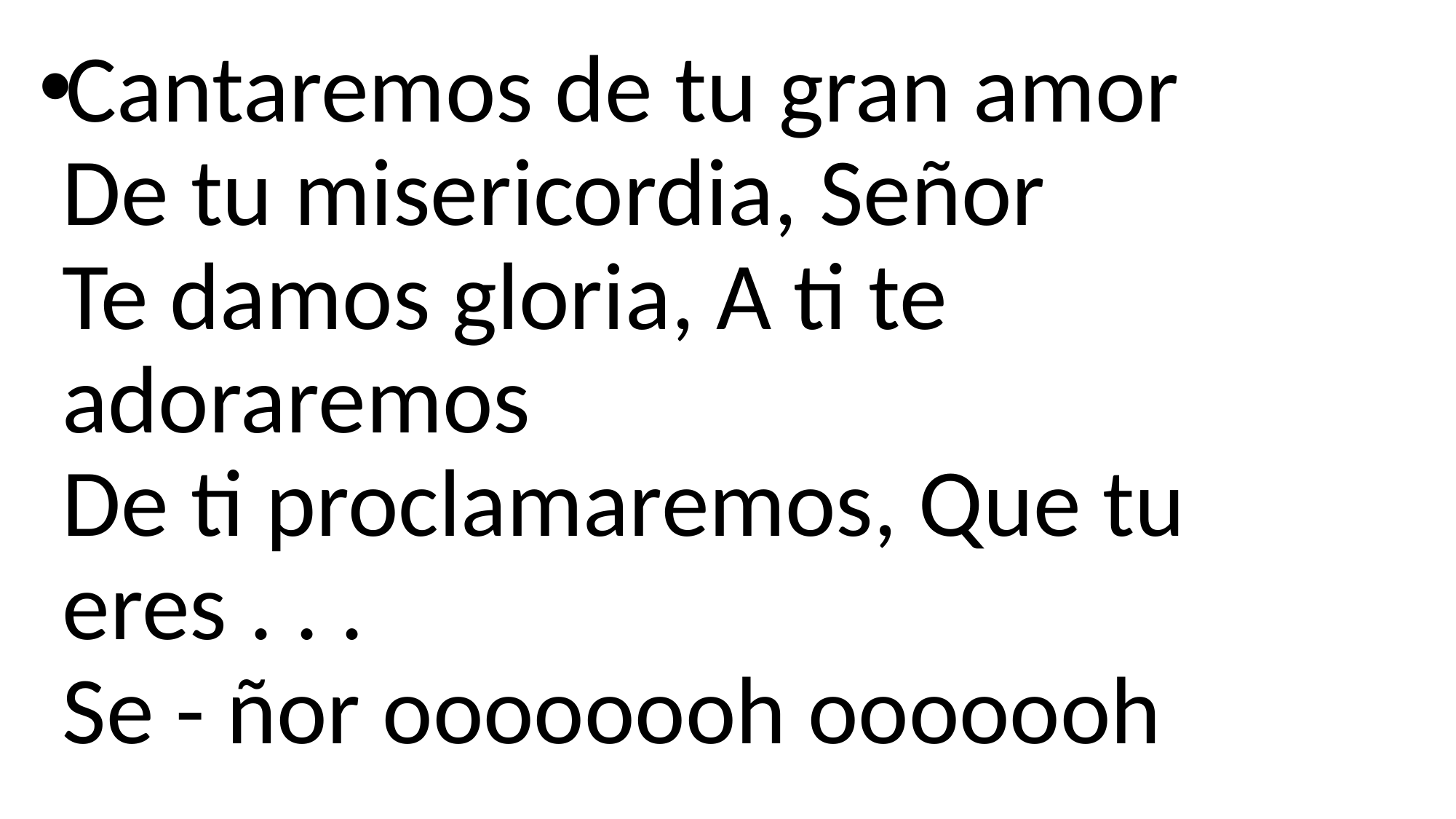

Cantaremos de tu gran amor
De tu misericordia, Señor
Te damos gloria, A ti te adoraremos
De ti proclamaremos, Que tu eres . . .
Se - ñor oooooooh ooooooh